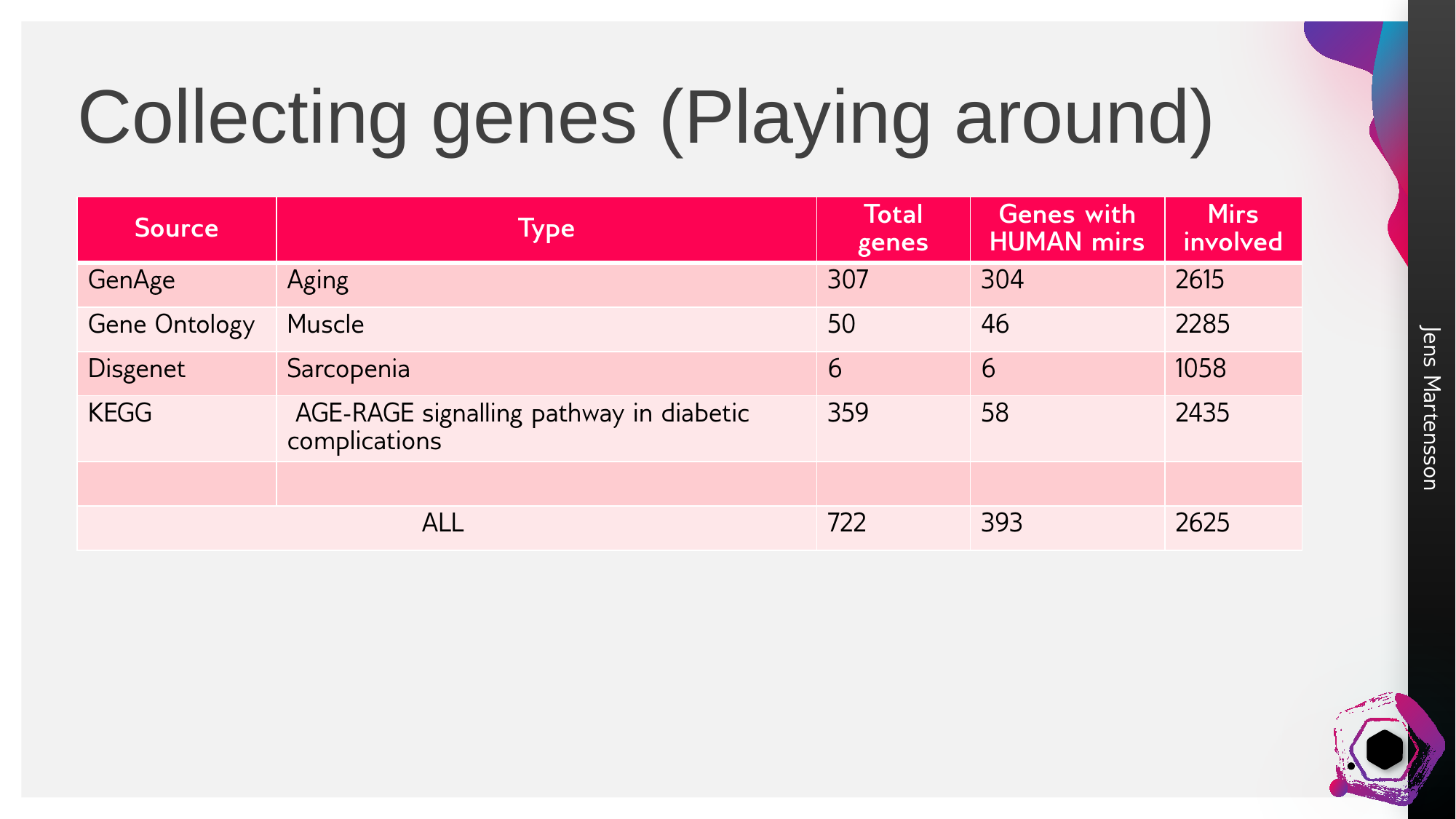

# Collecting genes (Playing around)
| Source | Type | Total genes | Genes with HUMAN mirs | Mirs involved |
| --- | --- | --- | --- | --- |
| GenAge | Aging | 307 | 304 | 2615 |
| Gene Ontology | Muscle | 50 | 46 | 2285 |
| Disgenet | Sarcopenia | 6 | 6 | 1058 |
| KEGG | AGE-RAGE signalling pathway in diabetic complications | 359 | 58 | 2435 |
|  |  |  |  |  |
| ALL |  | 722 | 393 | 2625 |